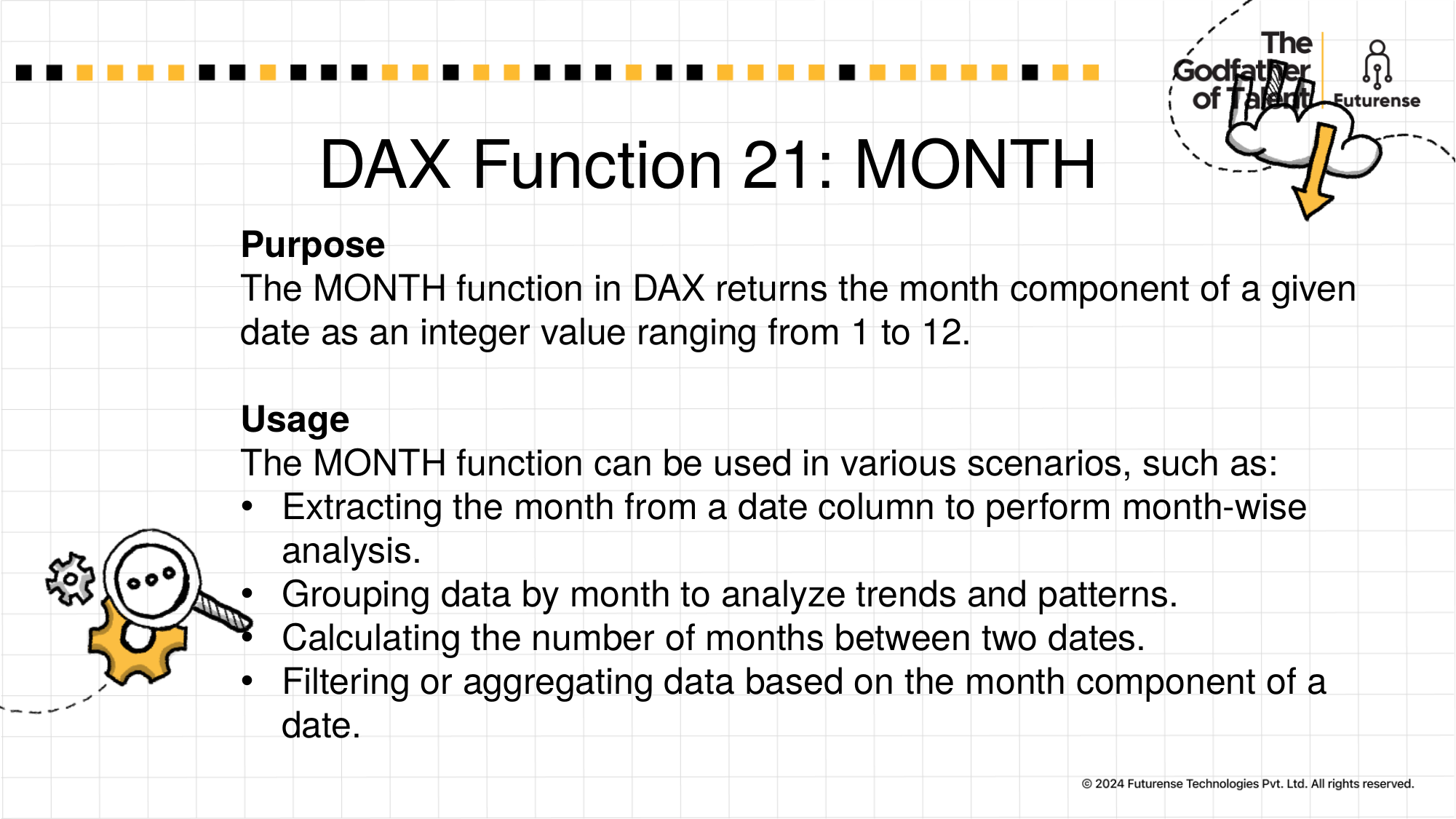

# DAX Function 21: MONTH
Purpose
The MONTH function in DAX returns the month component of a given date as an integer value ranging from 1 to 12.

Usage
The MONTH function can be used in various scenarios, such as:
Extracting the month from a date column to perform month-wise analysis.
Grouping data by month to analyze trends and patterns.
Calculating the number of months between two dates.
Filtering or aggregating data based on the month component of a date.